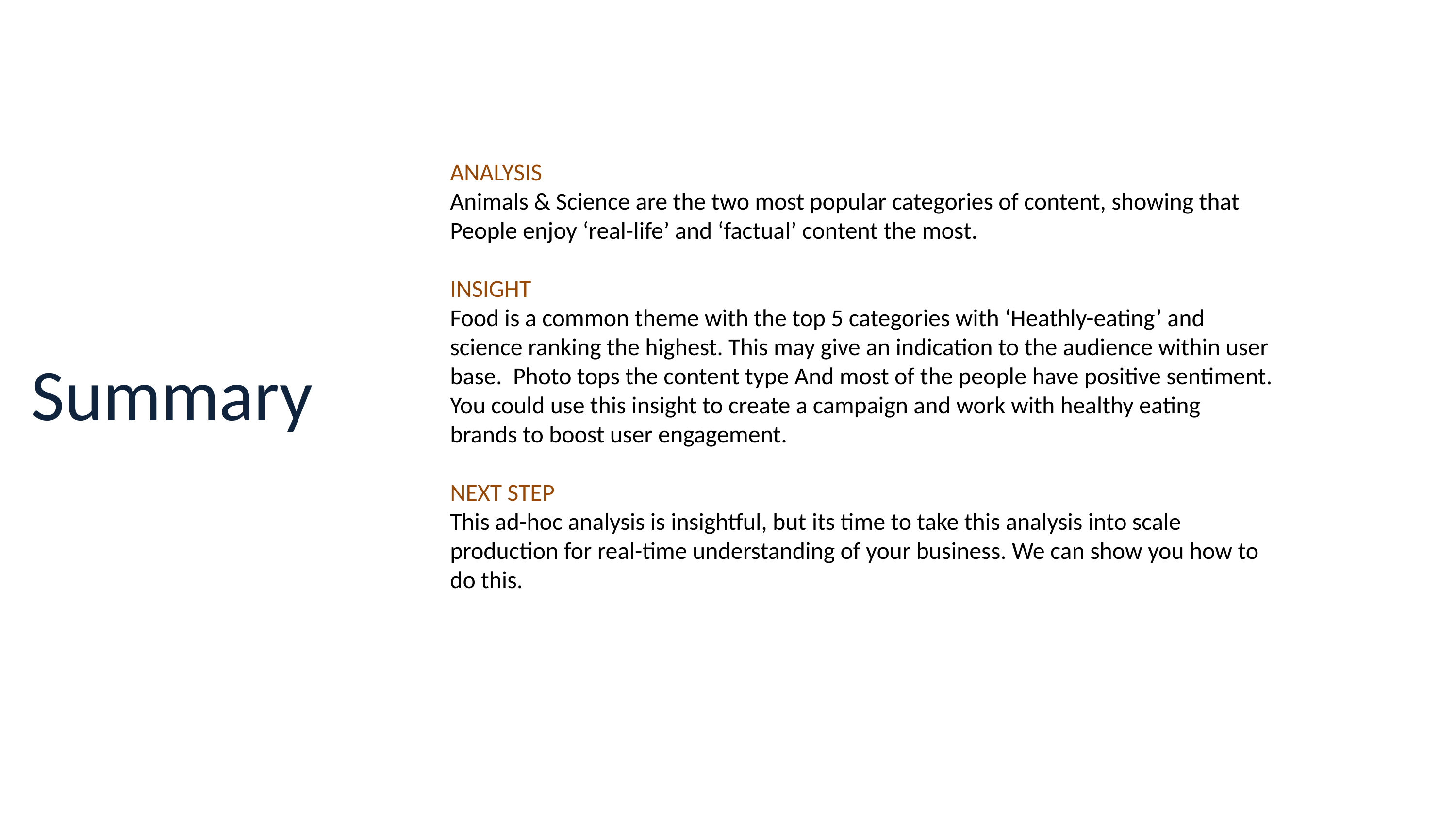

ANALYSIS
Animals & Science are the two most popular categories of content, showing that
People enjoy ‘real-life’ and ‘factual’ content the most.

INSIGHT
Food is a common theme with the top 5 categories with ‘Heathly-eating’ and science ranking the highest. This may give an indication to the audience within user base.  Photo tops the content type And most of the people have positive sentiment. You could use this insight to create a campaign and work with healthy eating brands to boost user engagement.

NEXT STEP
This ad-hoc analysis is insightful, but its time to take this analysis into scale production for real-time understanding of your business. We can show you how to do this.

Summary